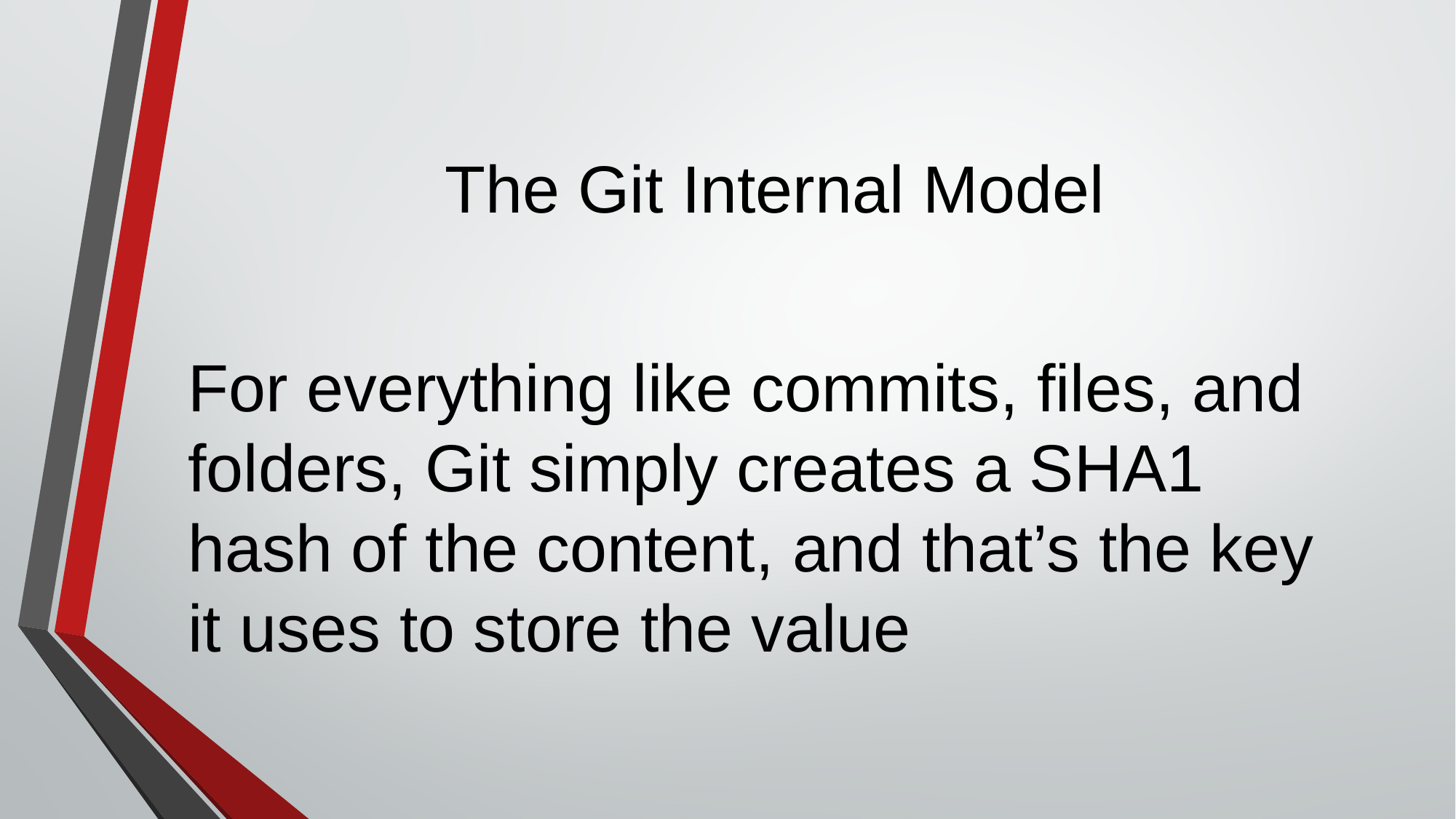

# The Git Internal Model
For everything like commits, files, and folders, Git simply creates a SHA1 hash of the content, and that’s the key it uses to store the value